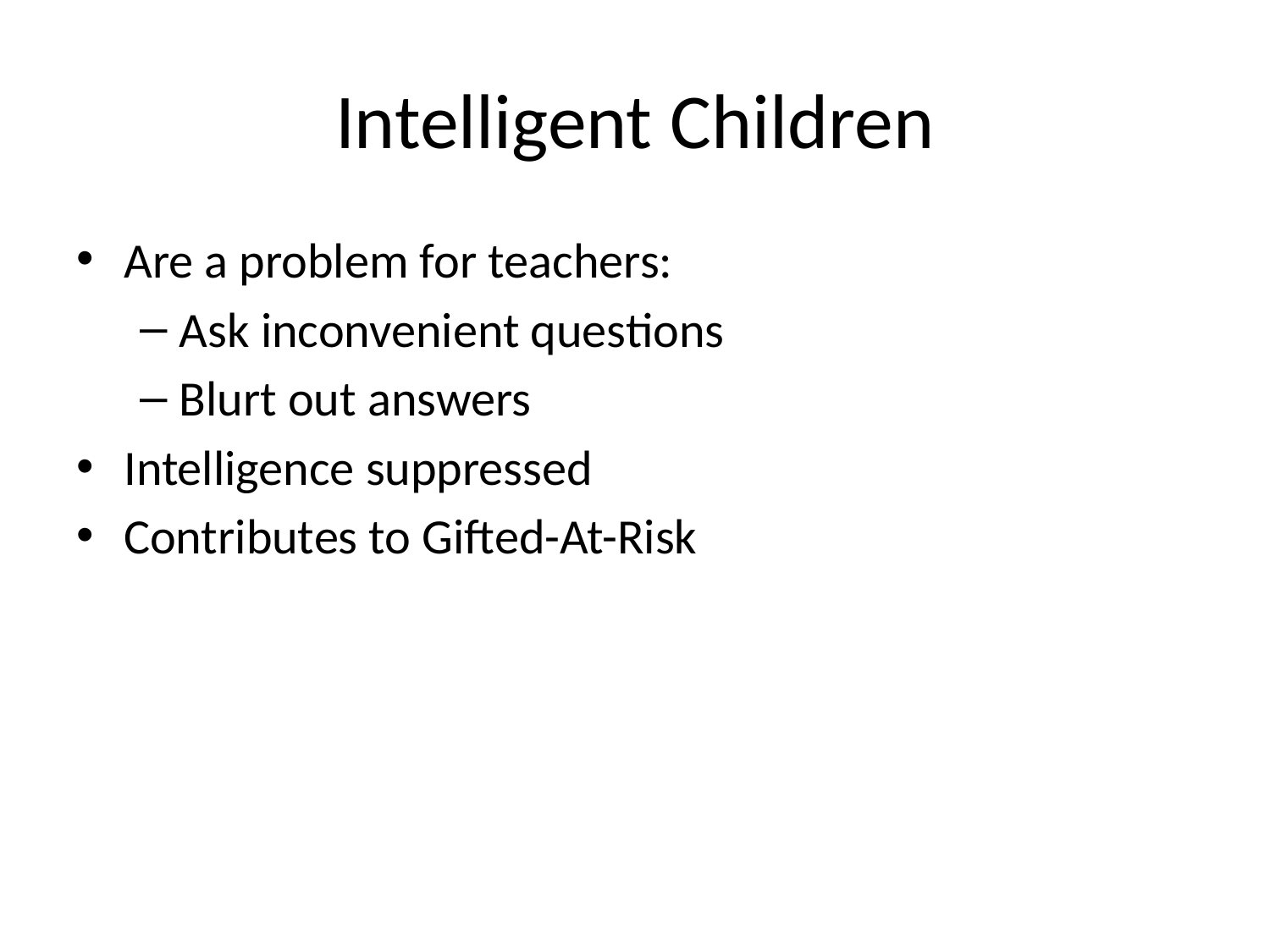

# Intelligent Children
Are a problem for teachers:
Ask inconvenient questions
Blurt out answers
Intelligence suppressed
Contributes to Gifted-At-Risk